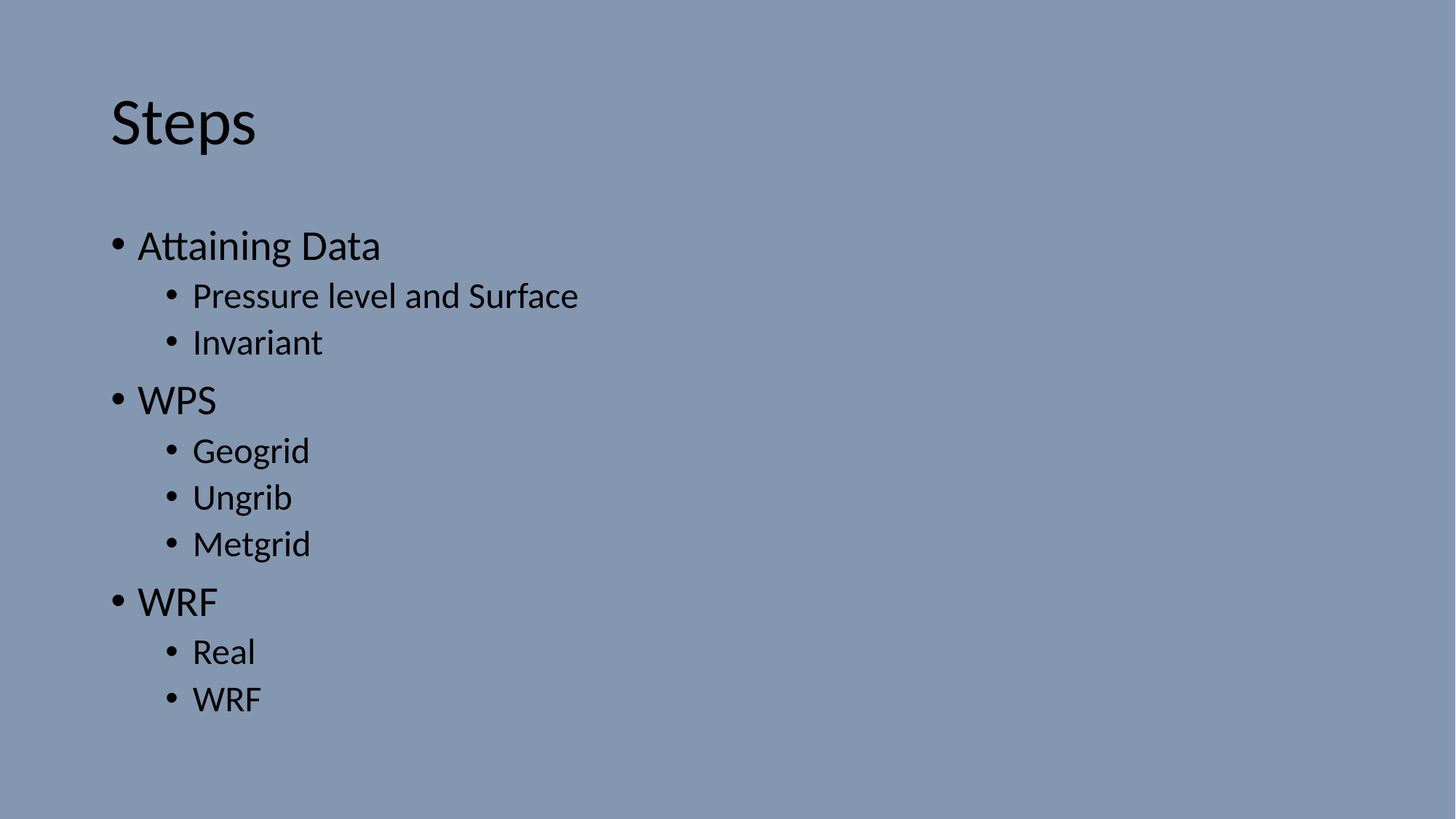

# Steps
Attaining Data
Pressure level and Surface
Invariant
WPS
Geogrid
Ungrib
Metgrid
WRF
Real
WRF